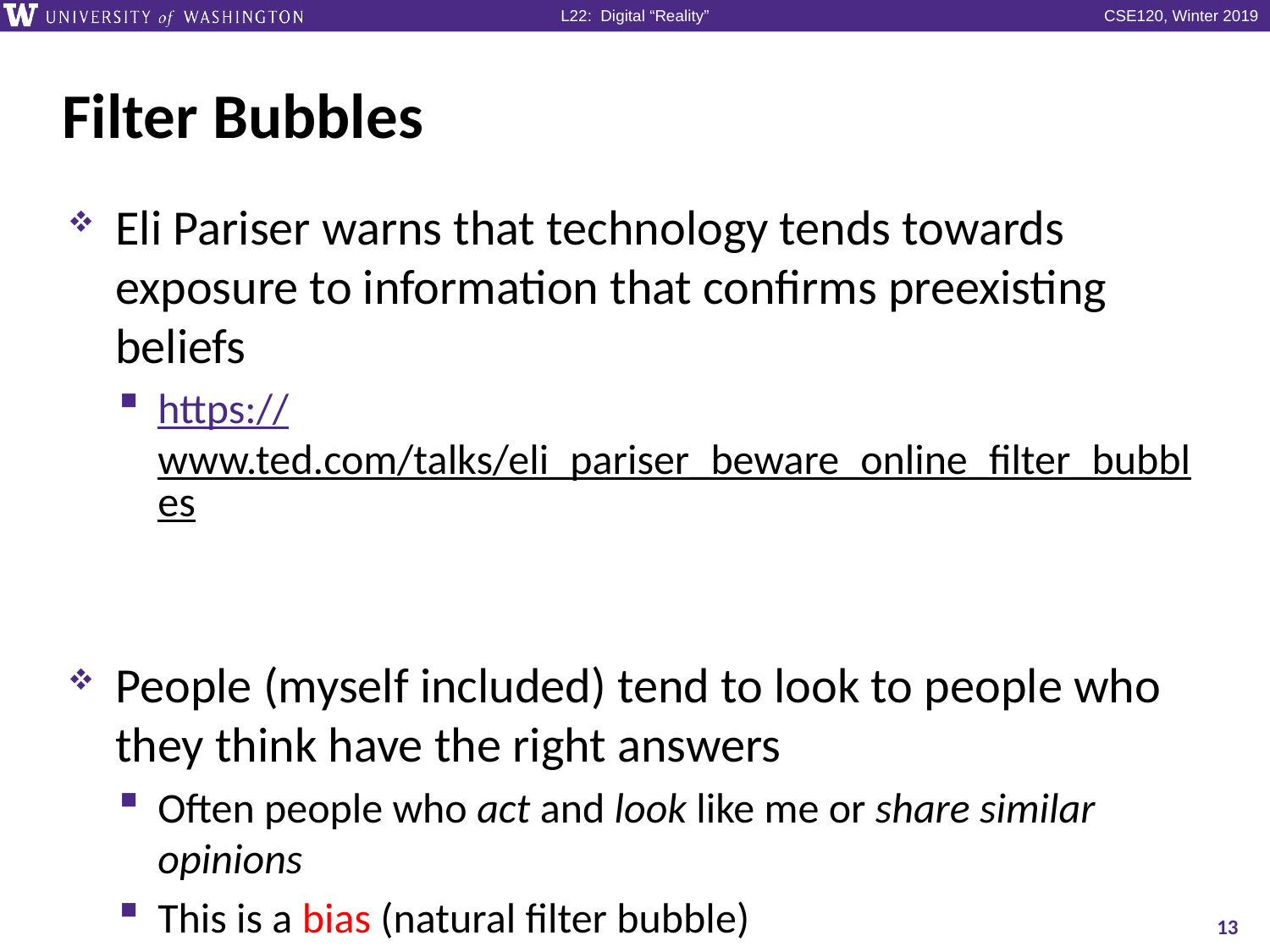

# Filter Bubbles
Eli Pariser warns that technology tends towards exposure to information that confirms preexisting beliefs
https://www.ted.com/talks/eli_pariser_beware_online_filter_bubbles

People (myself included) tend to look to people who they think have the right answers
Often people who act and look like me or share similar opinions
This is a bias (natural filter bubble)
13